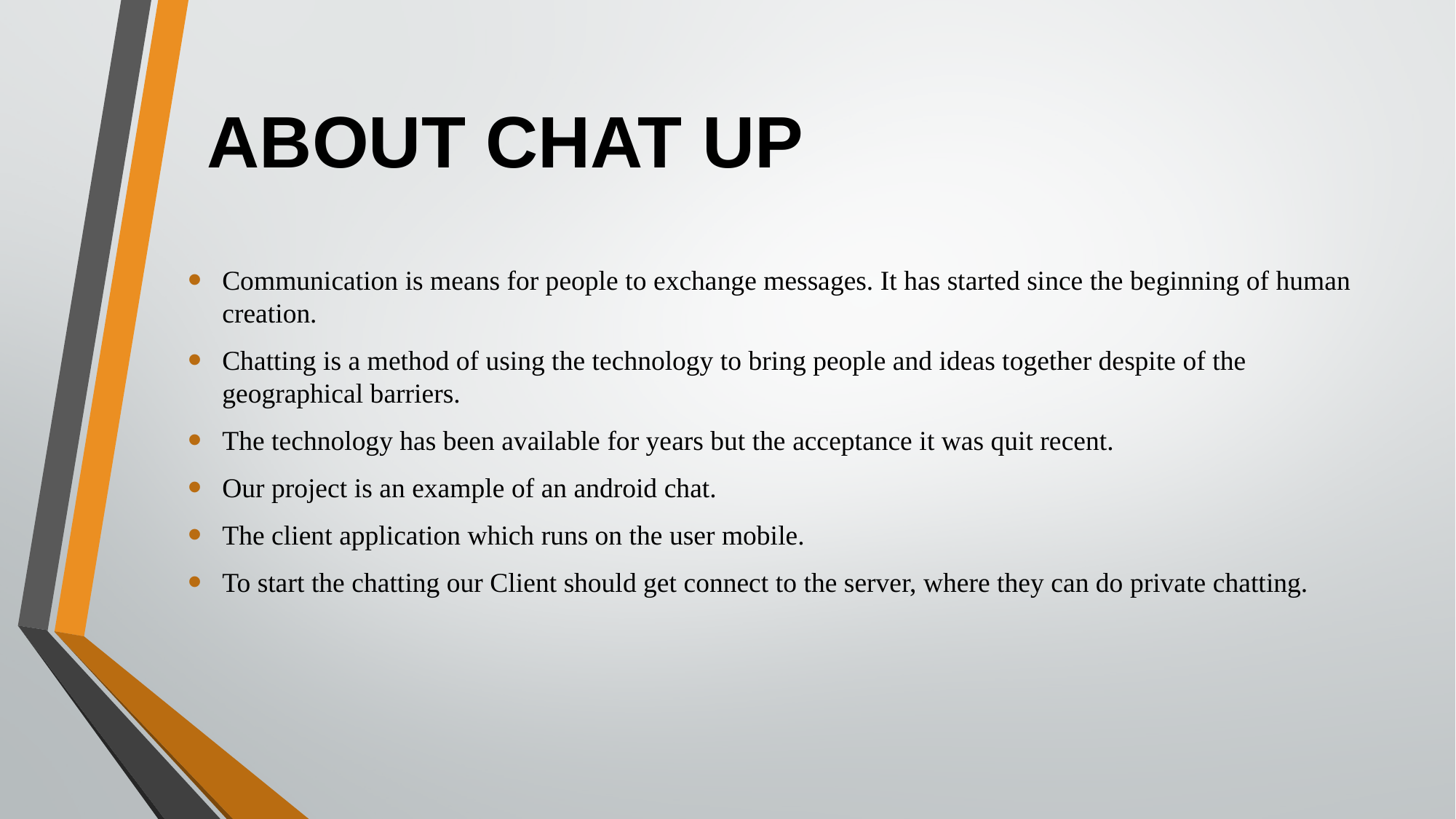

# ABOUT CHAT UP
Communication is means for people to exchange messages. It has started since the beginning of human creation.
Chatting is a method of using the technology to bring people and ideas together despite of the geographical barriers.
The technology has been available for years but the acceptance it was quit recent.
Our project is an example of an android chat.
The client application which runs on the user mobile.
To start the chatting our Client should get connect to the server, where they can do private chatting.